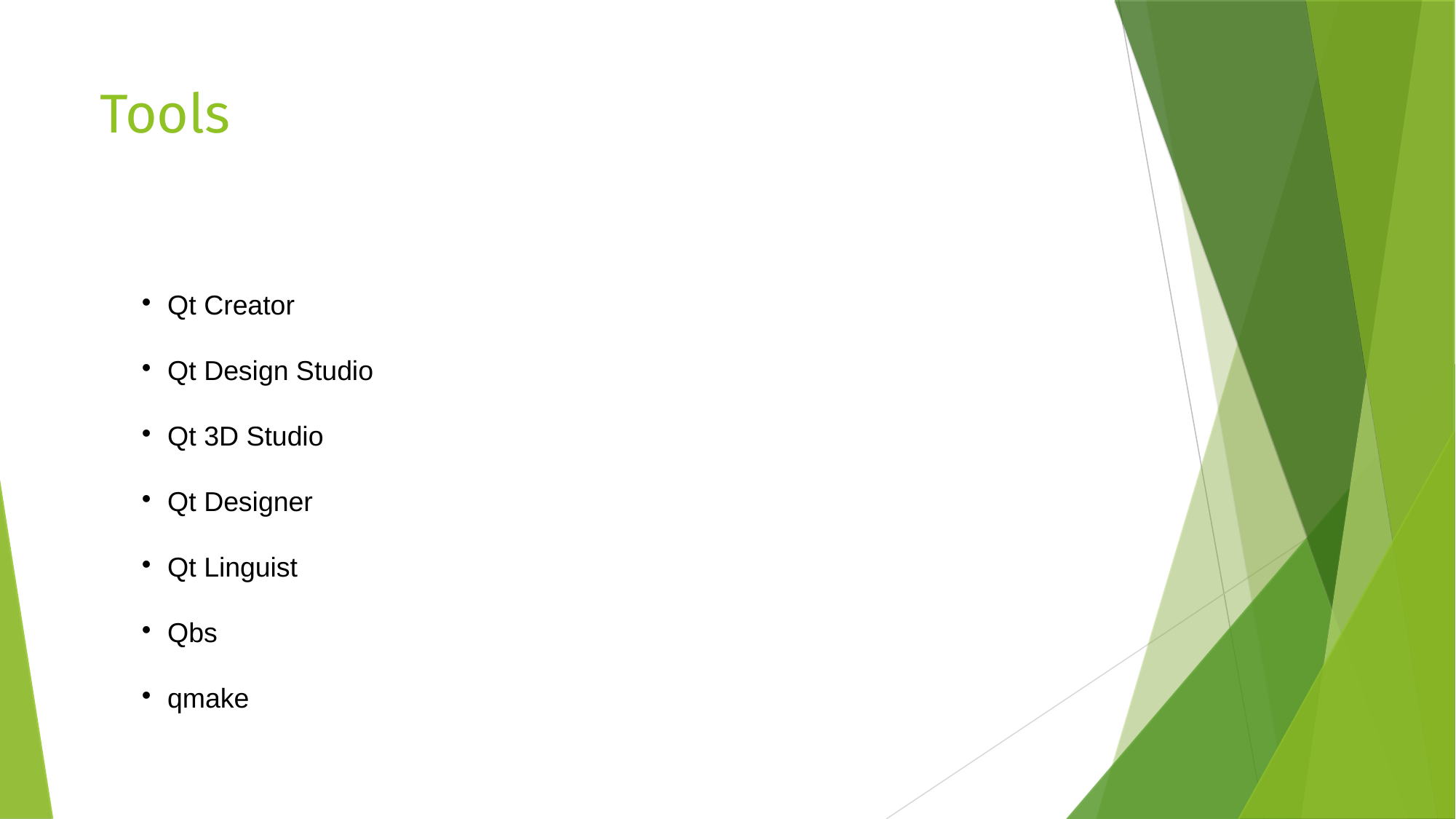

Tools
Qt Creator
Qt Design Studio
Qt 3D Studio
Qt Designer
Qt Linguist
Qbs
qmake